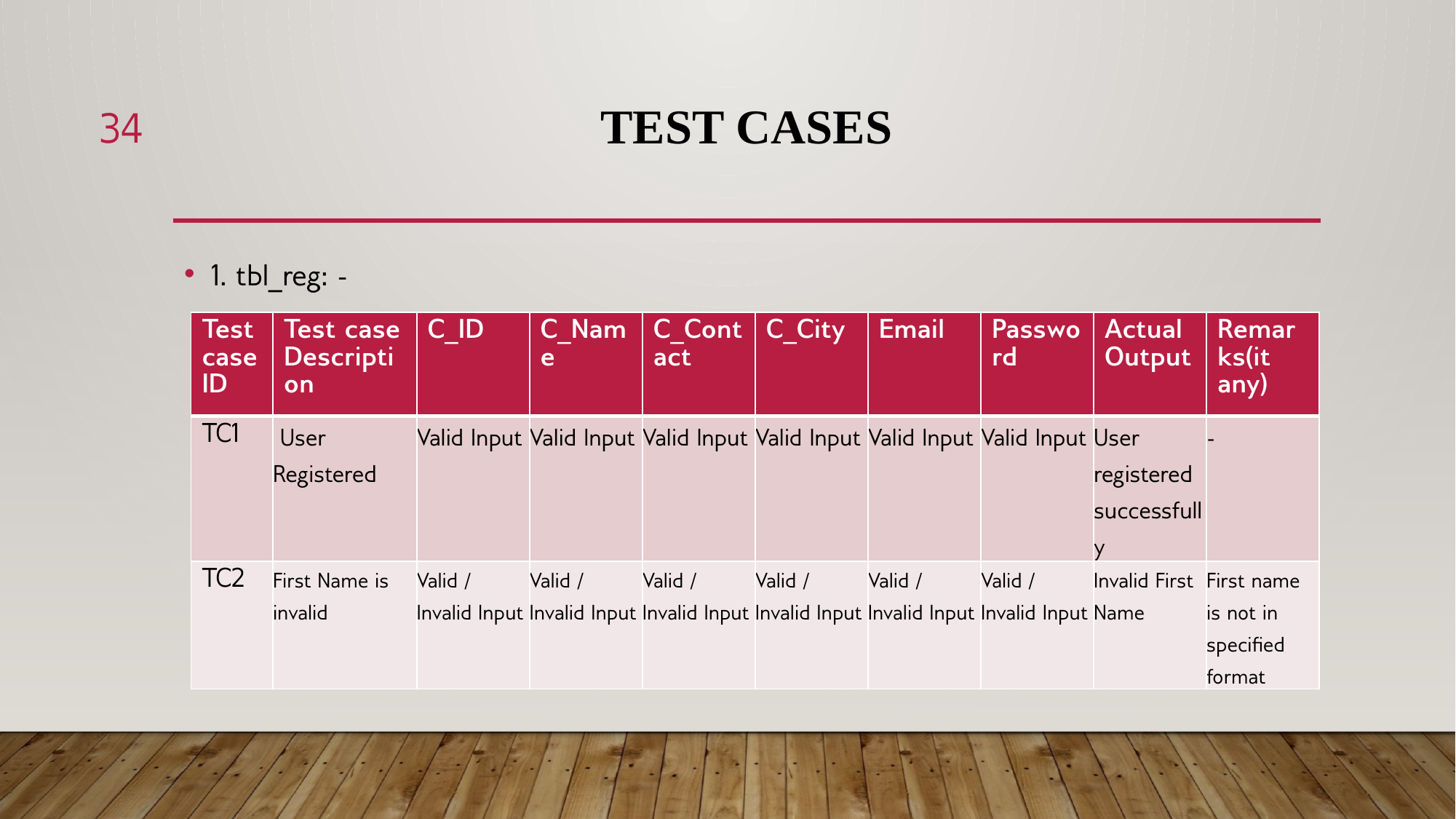

34
# Test Cases
1. tbl_reg: -

| Test case ID | Test case Description | C\_ID | C\_Name | C\_Contact | C\_City | Email | Password | Actual Output | Remarks(it any) |
| --- | --- | --- | --- | --- | --- | --- | --- | --- | --- |
| TC1 | User Registered | Valid Input | Valid Input | Valid Input | Valid Input | Valid Input | Valid Input | User registered successfully | - |
| TC2 | First Name is invalid | Valid / Invalid Input | Valid / Invalid Input | Valid / Invalid Input | Valid / Invalid Input | Valid / Invalid Input | Valid / Invalid Input | Invalid First Name | First name is not in specified format |